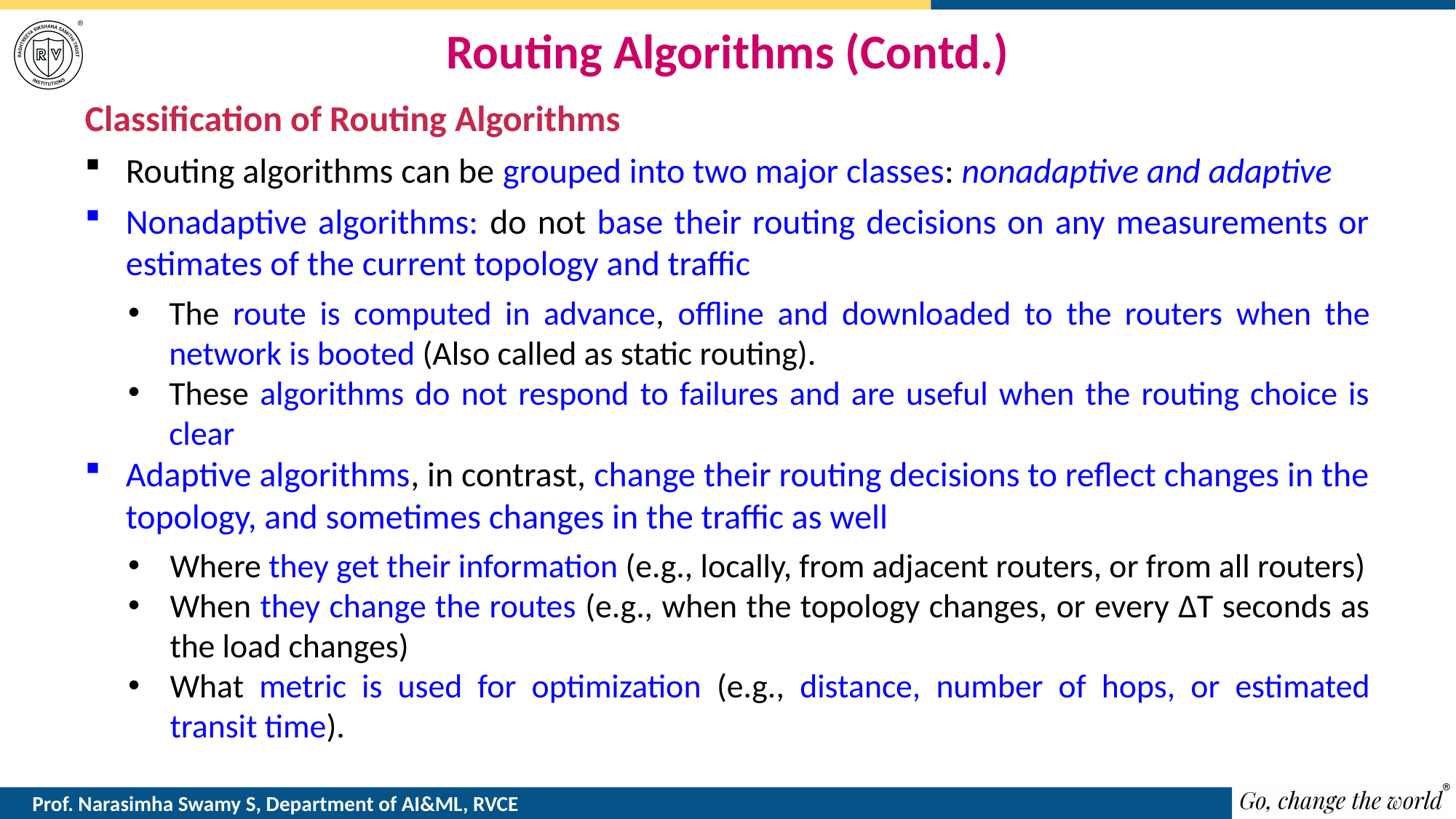

# Routing Algorithms (Contd.)
Classification of Routing Algorithms
Routing algorithms can be grouped into two major classes: nonadaptive and adaptive
Nonadaptive algorithms: do not base their routing decisions on any measurements or estimates of the current topology and traffic
The route is computed in advance, offline and downloaded to the routers when the network is booted (Also called as static routing).
These algorithms do not respond to failures and are useful when the routing choice is clear
Adaptive algorithms, in contrast, change their routing decisions to reflect changes in the topology, and sometimes changes in the traffic as well
Where they get their information (e.g., locally, from adjacent routers, or from all routers)
When they change the routes (e.g., when the topology changes, or every ΔT seconds as the load changes)
What metric is used for optimization (e.g., distance, number of hops, or estimated transit time).